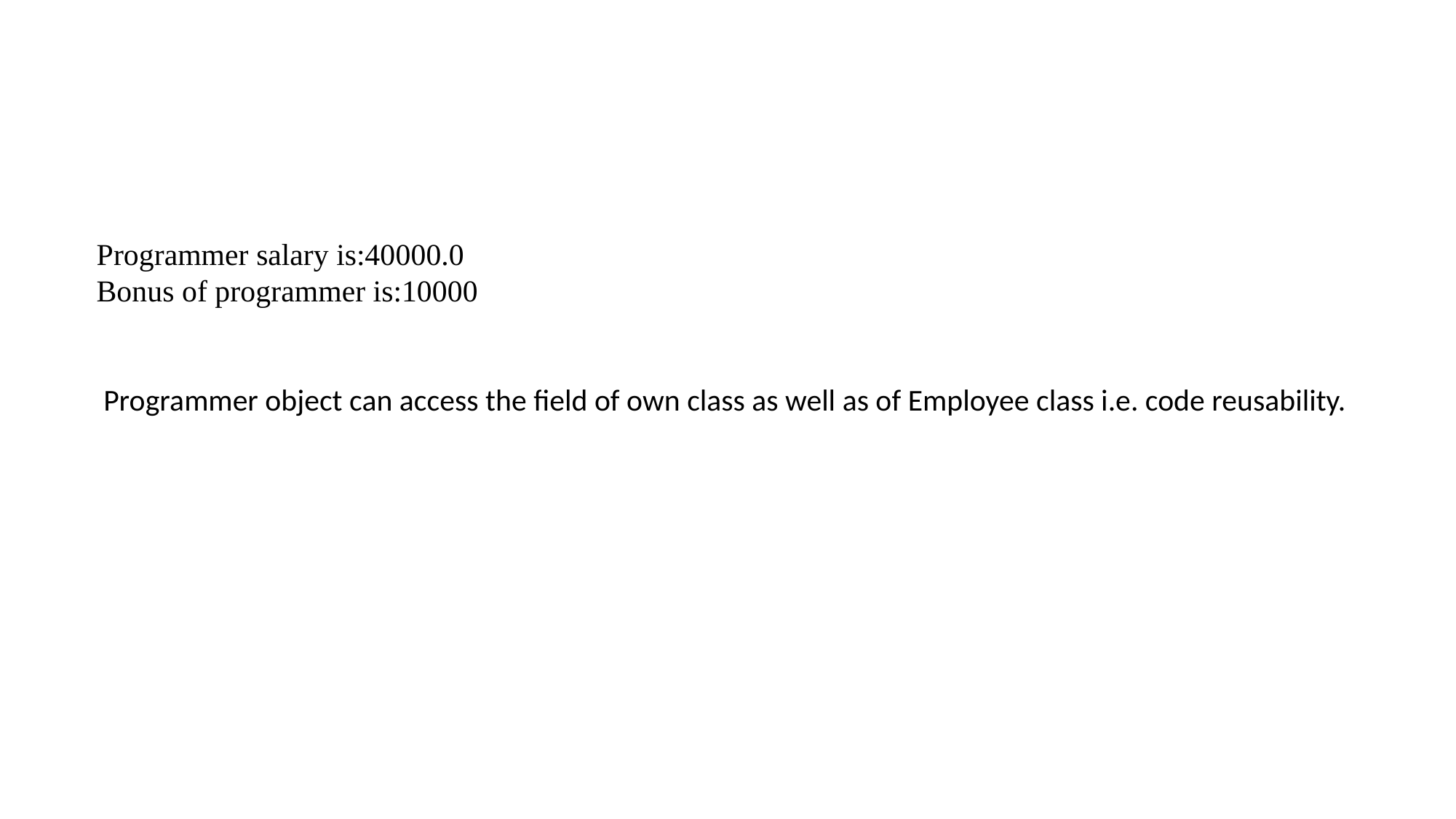

#
Programmer salary is:40000.0
Bonus of programmer is:10000

 Programmer object can access the field of own class as well as of Employee class i.e. code reusability.